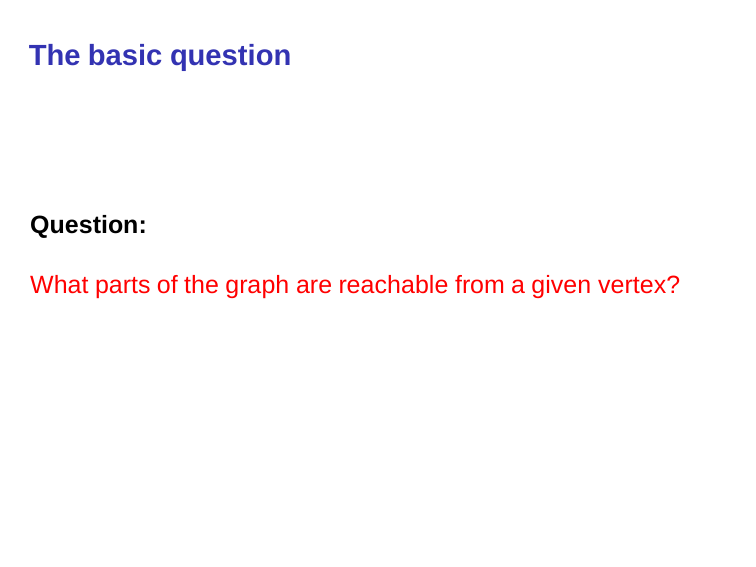

The basic question
Question:

What parts of the graph are reachable from a given vertex?